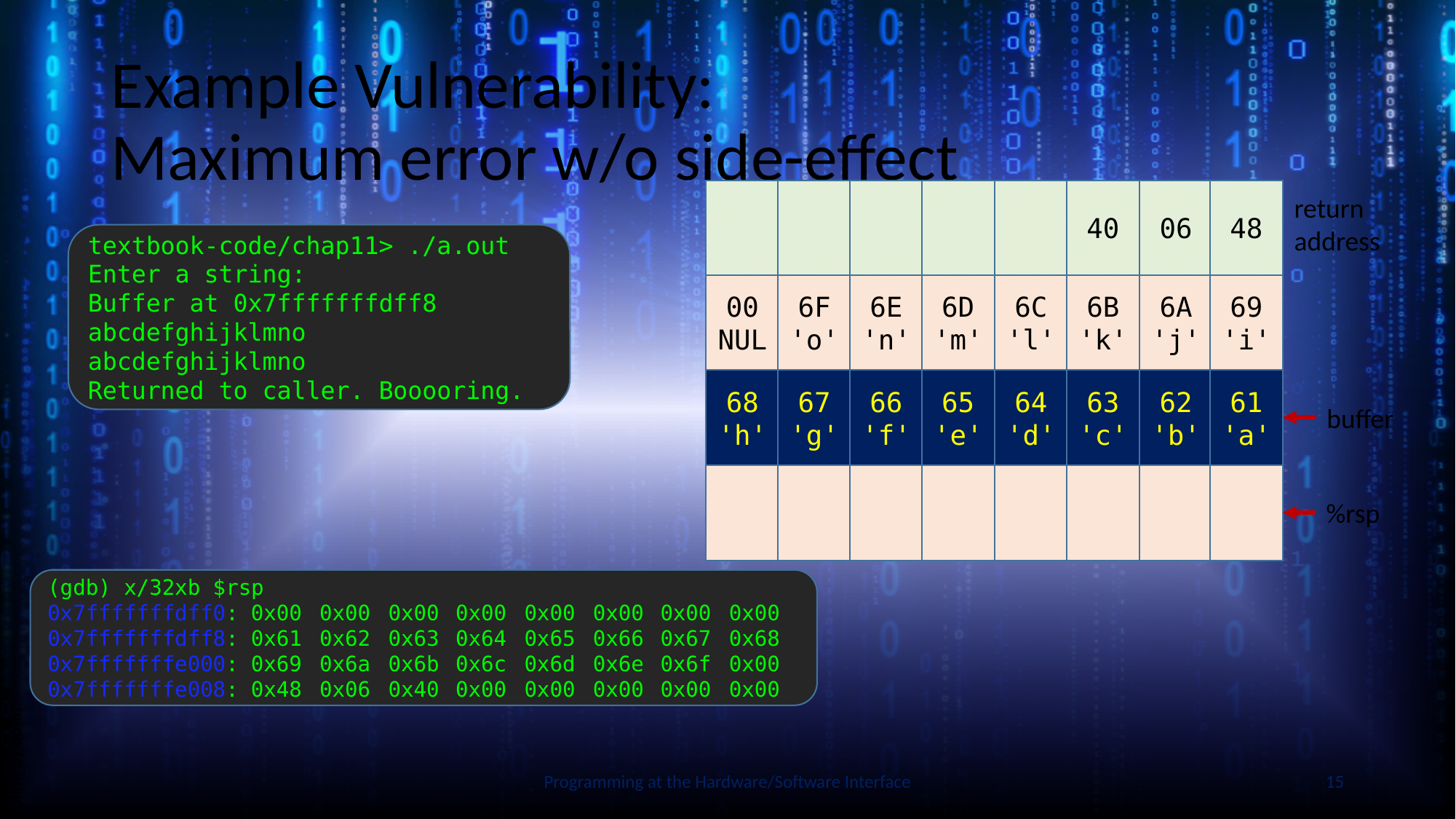

# Example Vulnerability: Maximum error w/o side-effect
40
06
48

6B
'k'
6A
'j'
69
'i'
6C
'l'
00
NUL
6F
'o'
6E
'n'
6D
'm'
63
'c'
62
'b'
61
'a'
64
'd'
68
'h'
67
'g'
66
'f'
65
'e'

return
address
textbook-code/chap11> ./a.out
Enter a string:
Buffer at 0x7fffffffdff8
abcdefghijklmno
abcdefghijklmno
Returned to caller. Booooring.
buffer
%rsp
Slide by Bohn
(gdb) x/32xb $rsp
0x7fffffffdff0:	0x00	0x00	0x00	0x00	0x00	0x00	0x00	0x00
0x7fffffffdff8:	0x61	0x62	0x63	0x64	0x65	0x66	0x67	0x68
0x7fffffffe000:	0x69	0x6a	0x6b	0x6c	0x6d	0x6e	0x6f	0x00
0x7fffffffe008:	0x48	0x06	0x40	0x00	0x00	0x00	0x00	0x00
Programming at the Hardware/Software Interface
15